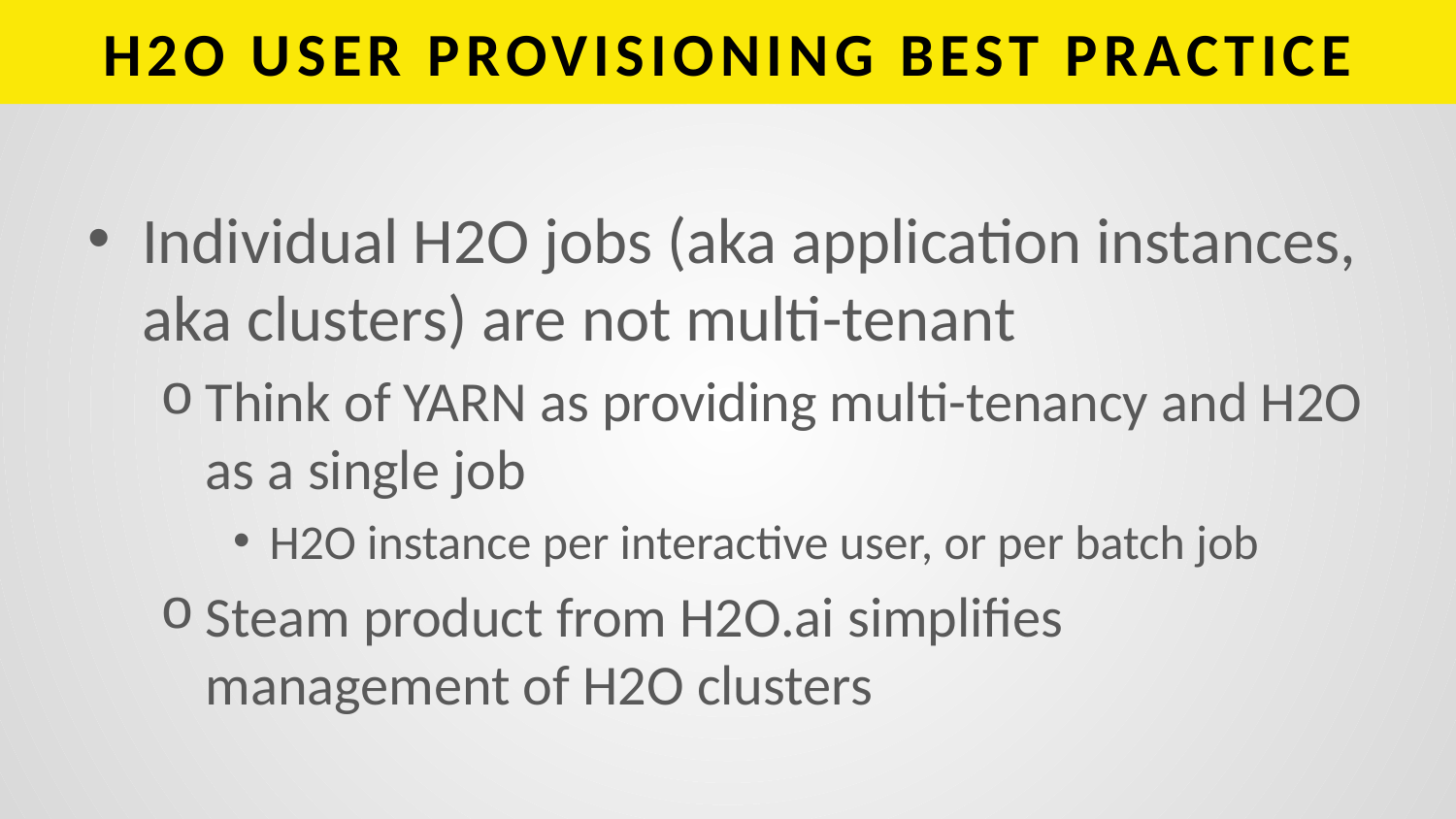

# H2O USER PROVISIONING BEST PRACTICE
Individual H2O jobs (aka application instances, aka clusters) are not multi-tenant
Think of YARN as providing multi-tenancy and H2O as a single job
H2O instance per interactive user, or per batch job
Steam product from H2O.ai simplifies management of H2O clusters